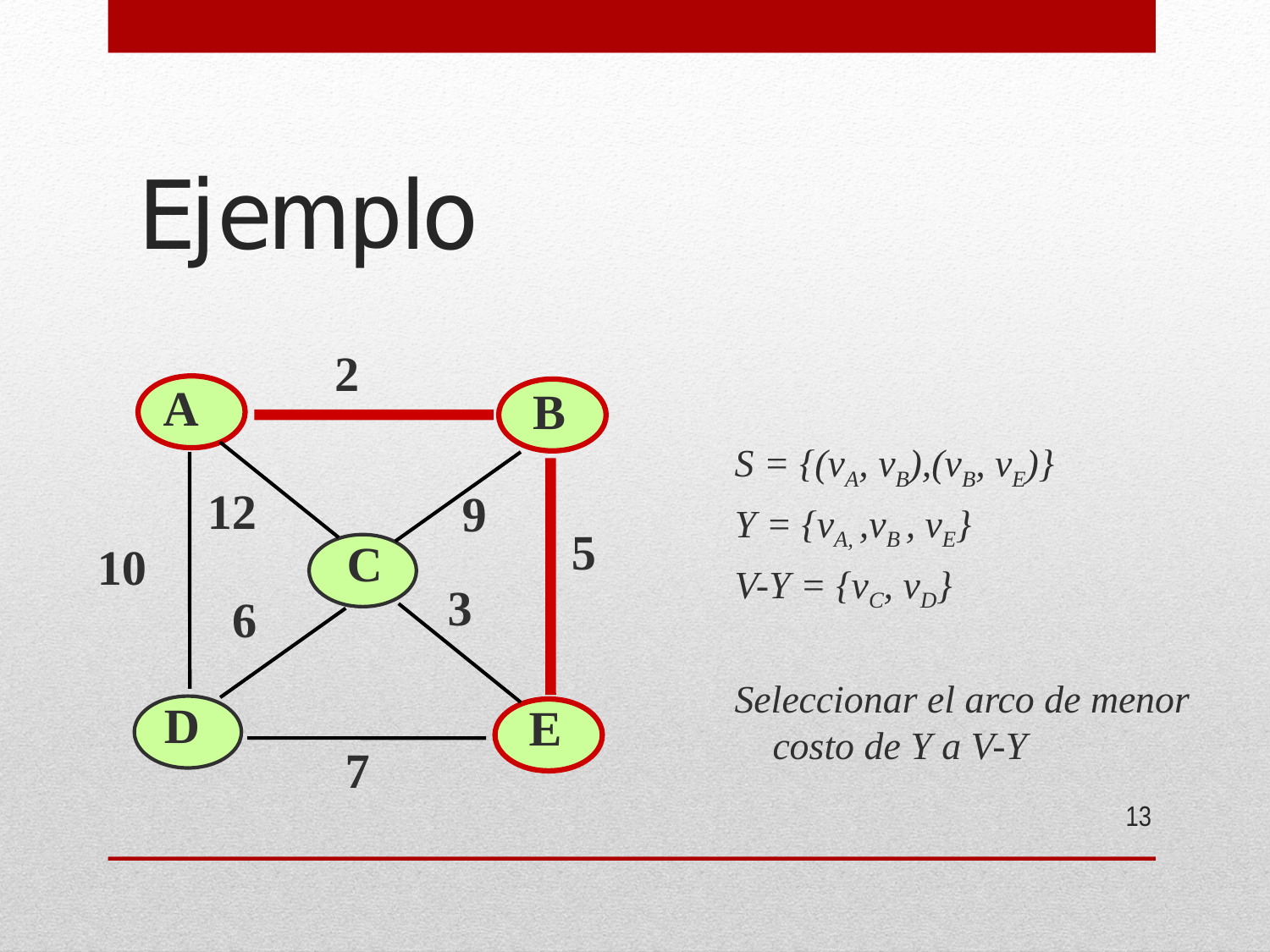

Ejemplo
S = {(vA, vB),(vB, vE)}
Y = {vA, ,vB , vE}
V-Y = {vC, vD}

Seleccionar el arco de menor costo de Y a V-Y
2
A
 B

12
9
5
 C
10

3
6

 D
 E

7

13